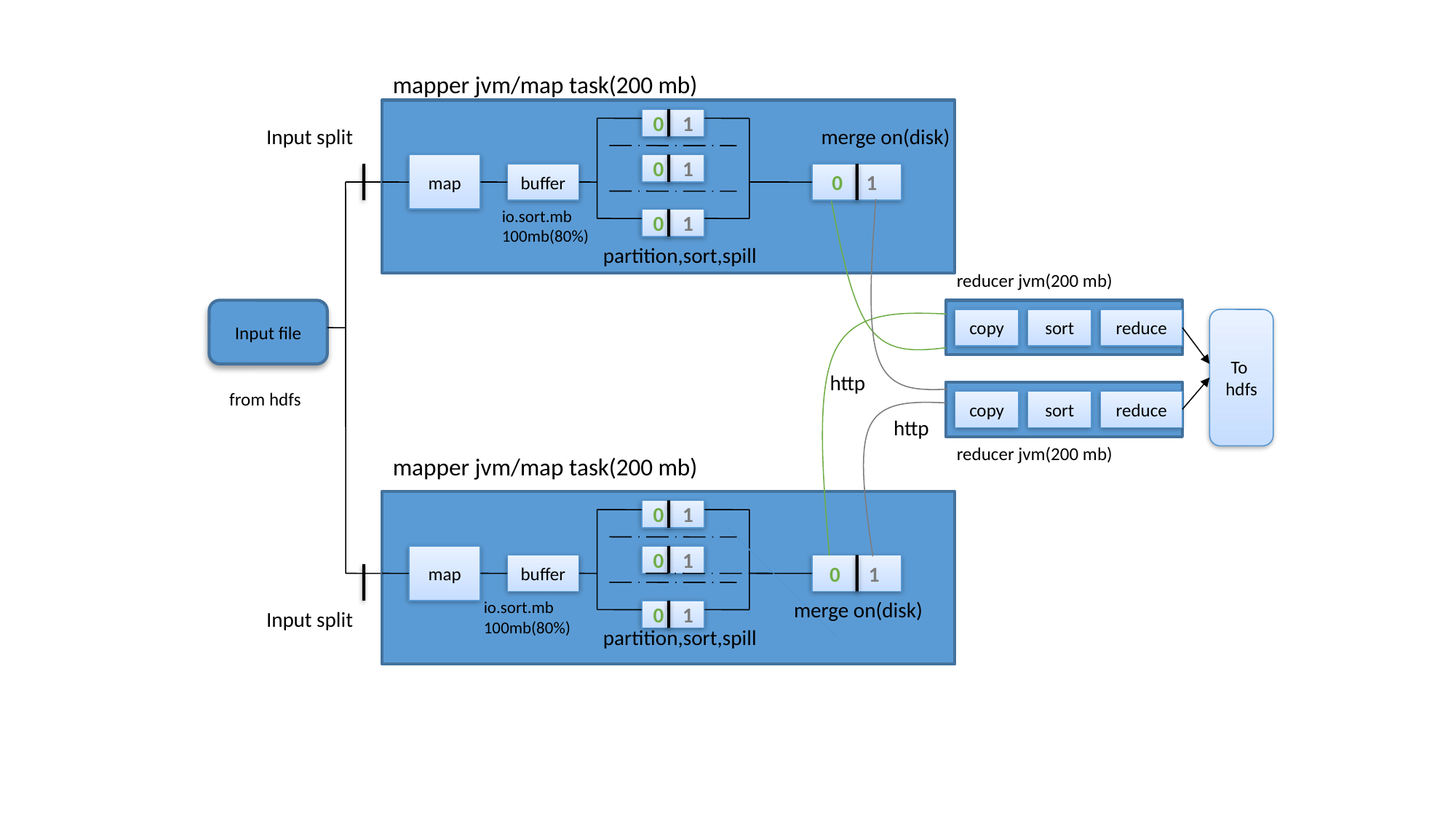

mapper jvm/map task(200 mb)

0    1

Input split
merge on(disk)

map
0    1

buffer
0     1

io.sort.mb
100mb(80%)

0    1

partition,sort,spill
reducer jvm(200 mb)
Input file

copy
sort
reduce
To
hdfs

http

from hdfs

copy
sort
reduce

http
reducer jvm(200 mb)
mapper jvm/map task(200 mb)

0    1

map
0    1

buffer
0      1

io.sort.mb
100mb(80%)
merge on(disk)
Input split
0    1

partition,sort,spill